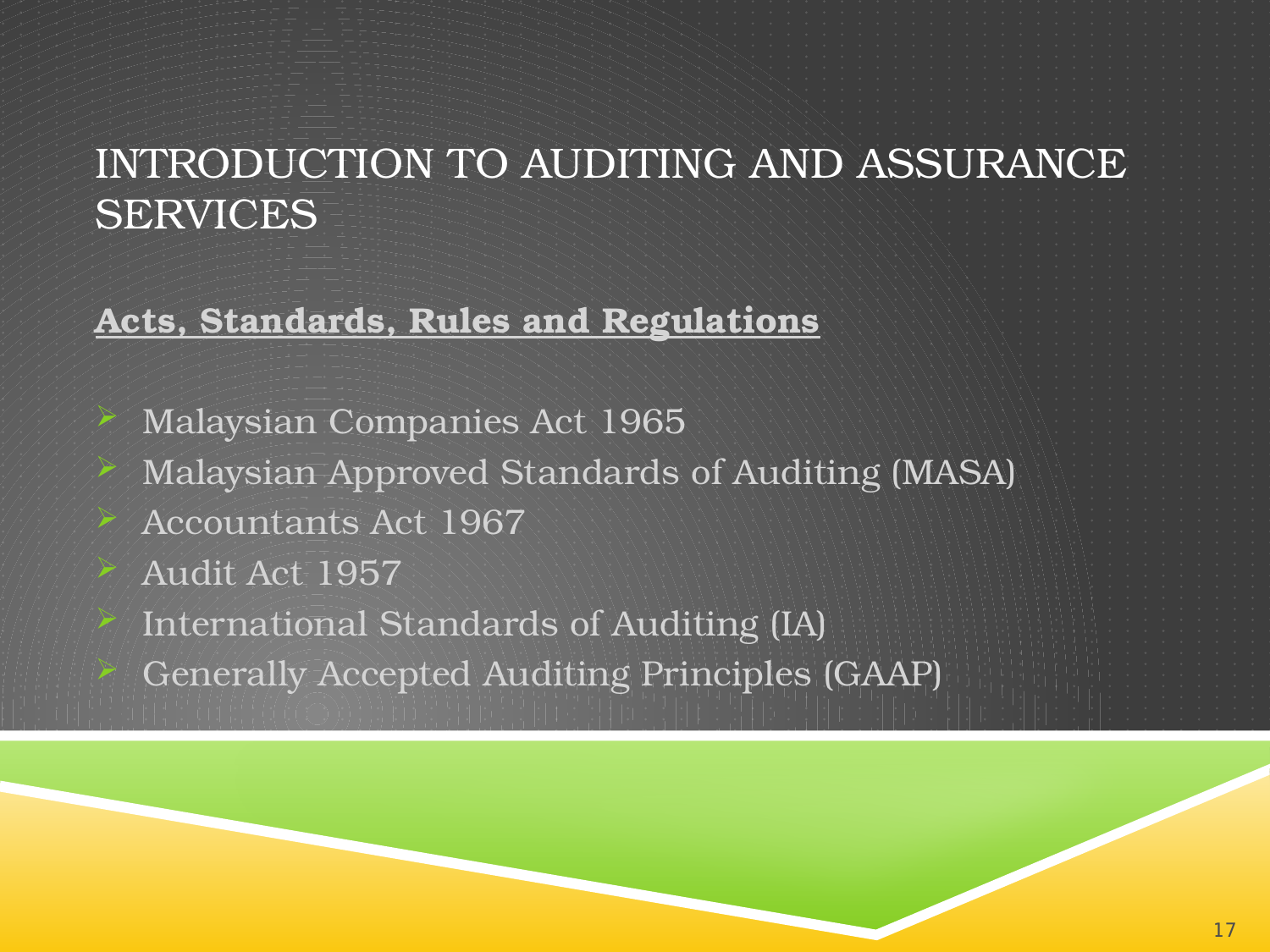

# INTRODUCTION TO AUDITING AND ASSURANCE SERVICES
Acts, Standards, Rules and Regulations

Malaysian Companies Act 1965
Malaysian Approved Standards of Auditing (MASA)
Accountants Act 1967
Audit Act 1957
International Standards of Auditing (IA)
Generally Accepted Auditing Principles (GAAP)
17